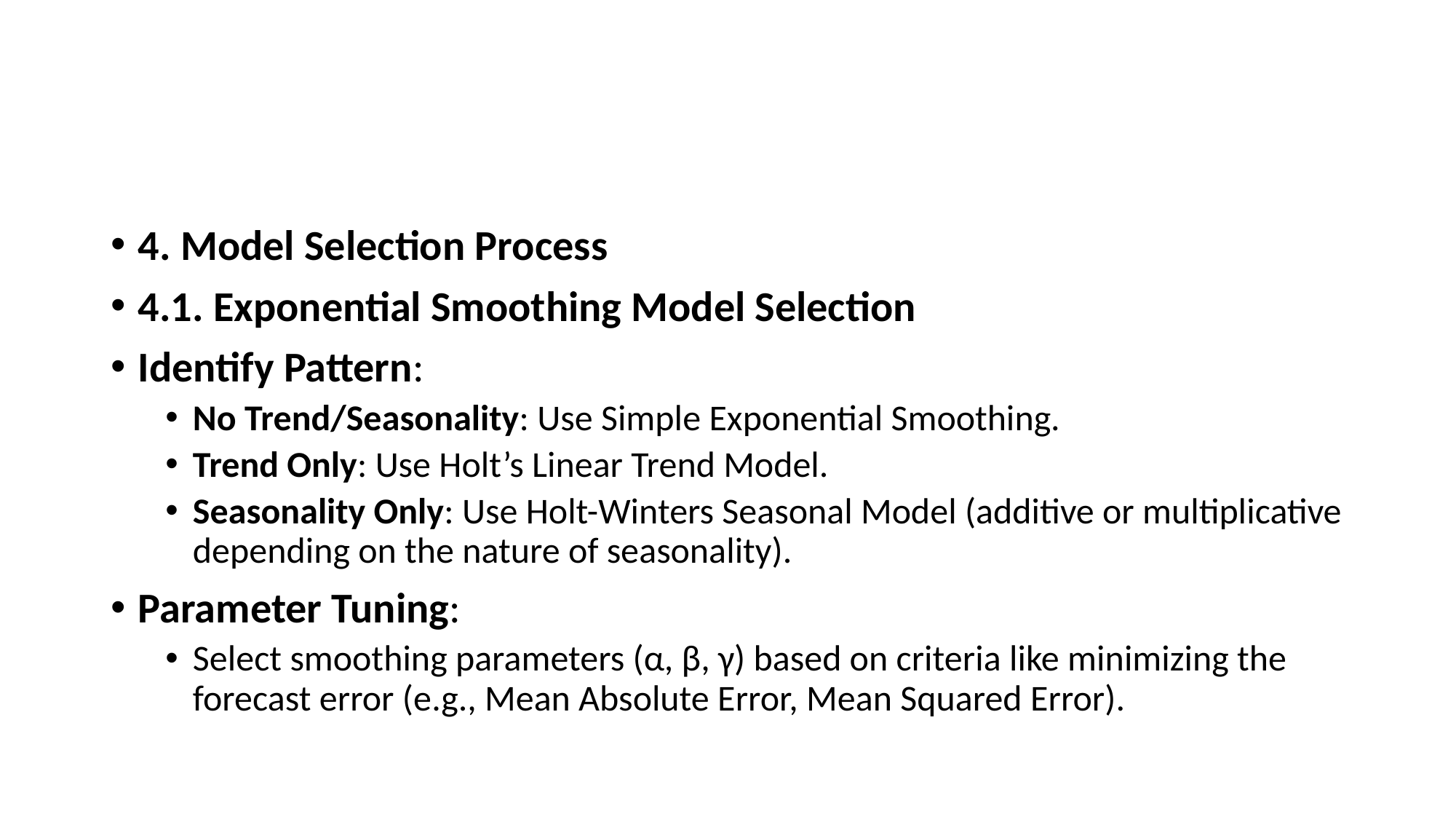

#
4. Model Selection Process
4.1. Exponential Smoothing Model Selection
Identify Pattern:
No Trend/Seasonality: Use Simple Exponential Smoothing.
Trend Only: Use Holt’s Linear Trend Model.
Seasonality Only: Use Holt-Winters Seasonal Model (additive or multiplicative depending on the nature of seasonality).
Parameter Tuning:
Select smoothing parameters (α, β, γ) based on criteria like minimizing the forecast error (e.g., Mean Absolute Error, Mean Squared Error).